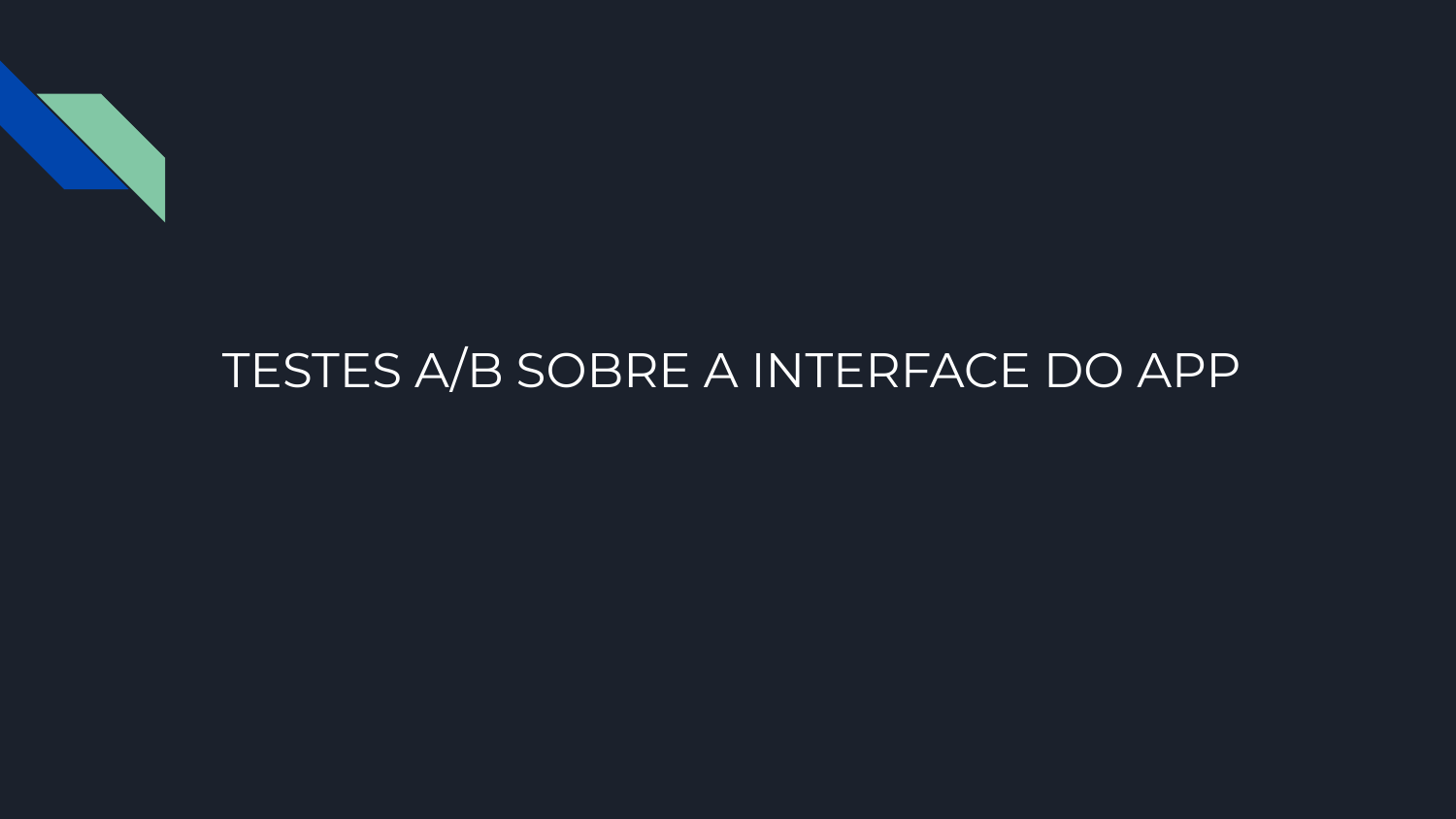

# TESTES A/B SOBRE A INTERFACE DO APP